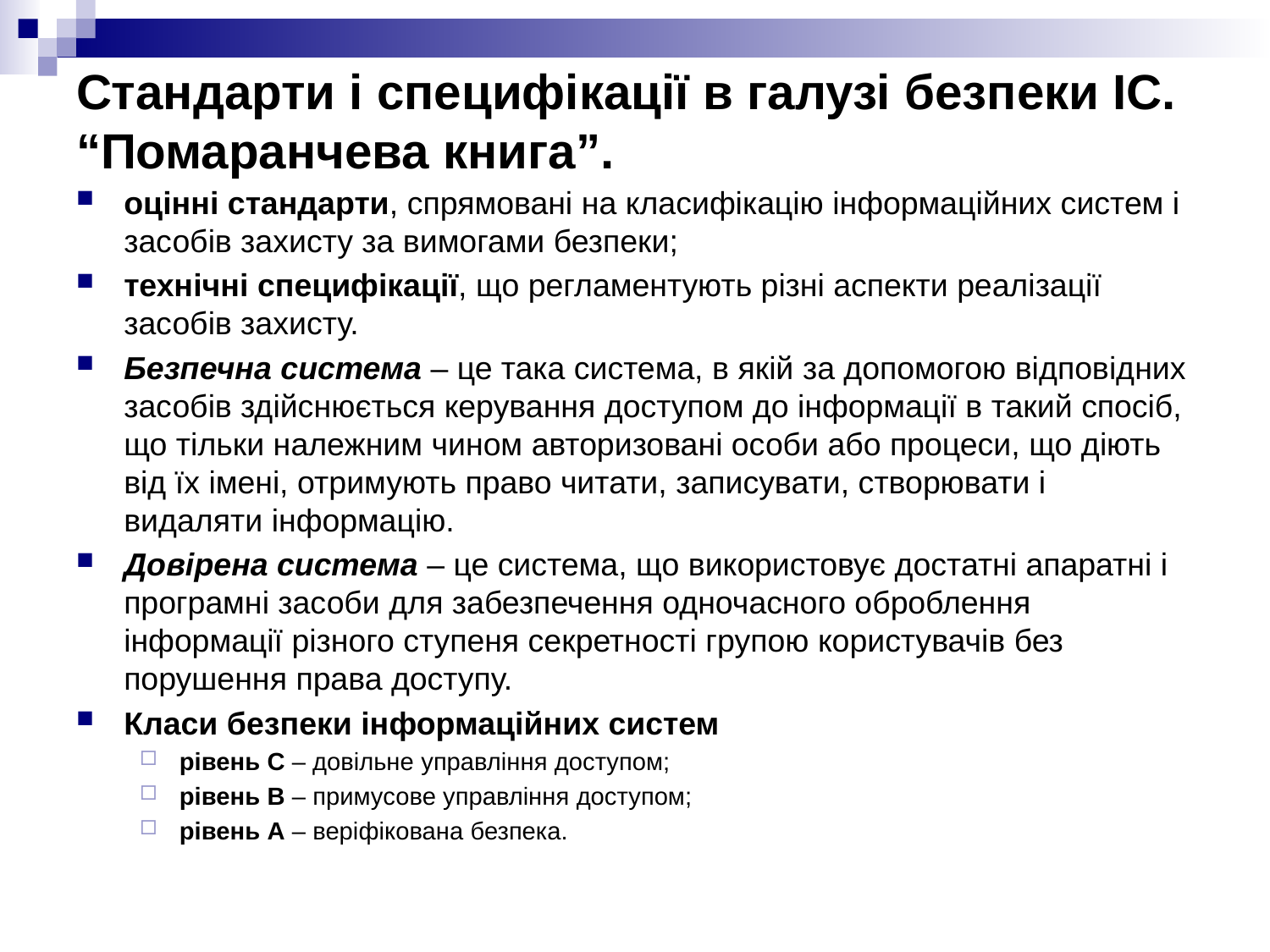

# Стандарти і специфікації в галузі безпеки ІС. “Помаранчева книга”.
оцінні стандарти, спрямовані на класифікацію інформаційних систем і засобів захисту за вимогами безпеки;
технічні специфікації, що регламентують різні аспекти реалізації засобів захисту.
Безпечна система – це така система, в якій за допомогою відповідних засобів здійснюється керування доступом до інформації в такий спосіб, що тільки належним чином авторизовані особи або процеси, що діють від їх імені, отримують право читати, записувати, створювати і видаляти інформацію.
Довірена система – це система, що використовує достатні апаратні і програмні засоби для забезпечення одночасного оброблення інформації різного ступеня секретності групою користувачів без порушення права доступу.
Класи безпеки інформаційних систем
рівень C – довільне управління доступом;
рівень B – примусове управління доступом;
рівень A – веріфікована безпека.